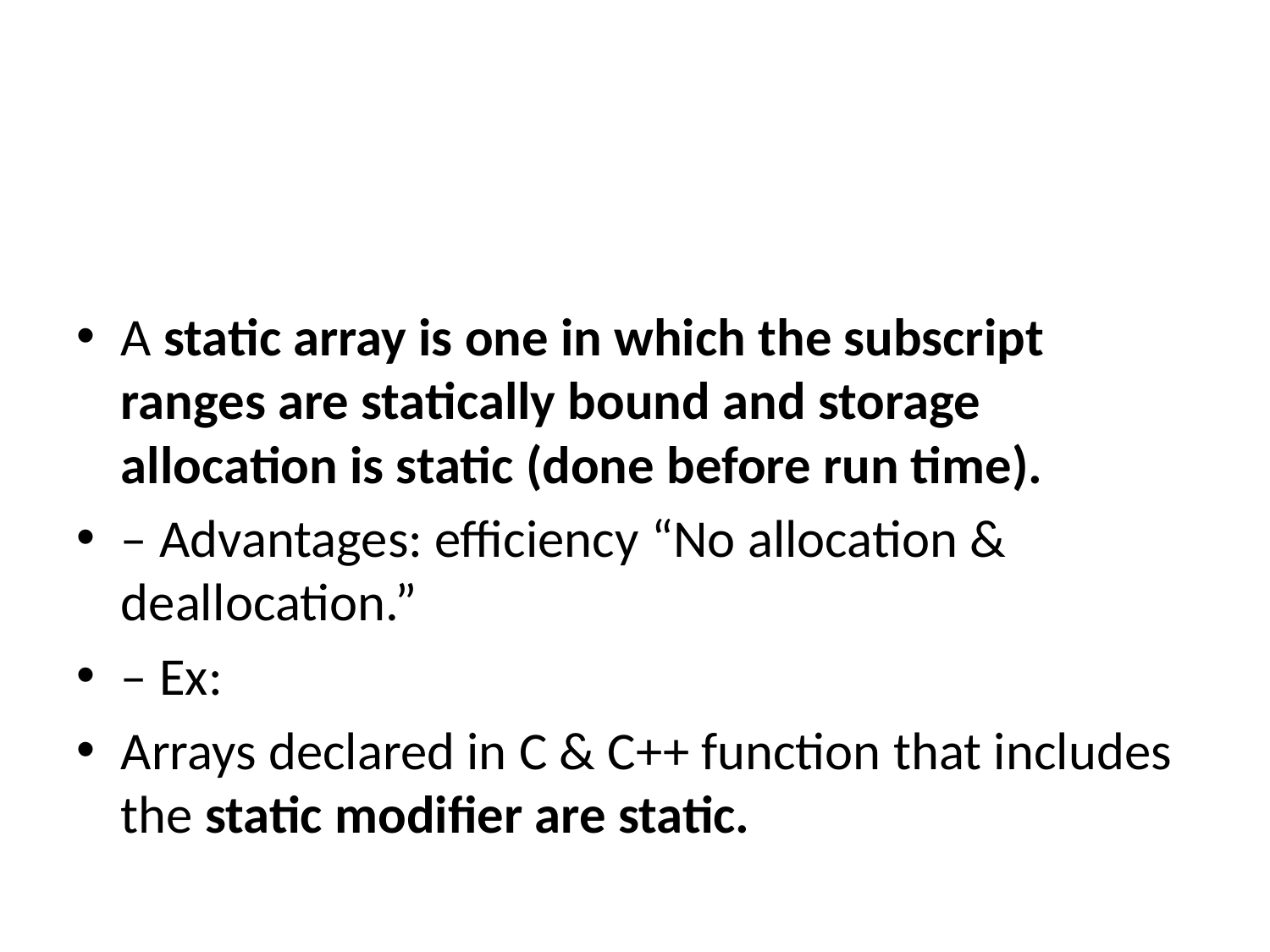

#

A static array is one in which the subscript ranges are statically bound and storage allocation is static (done before run time).
– Advantages: efficiency “No allocation & deallocation.”
– Ex:
Arrays declared in C & C++ function that includes the static modifier are static.